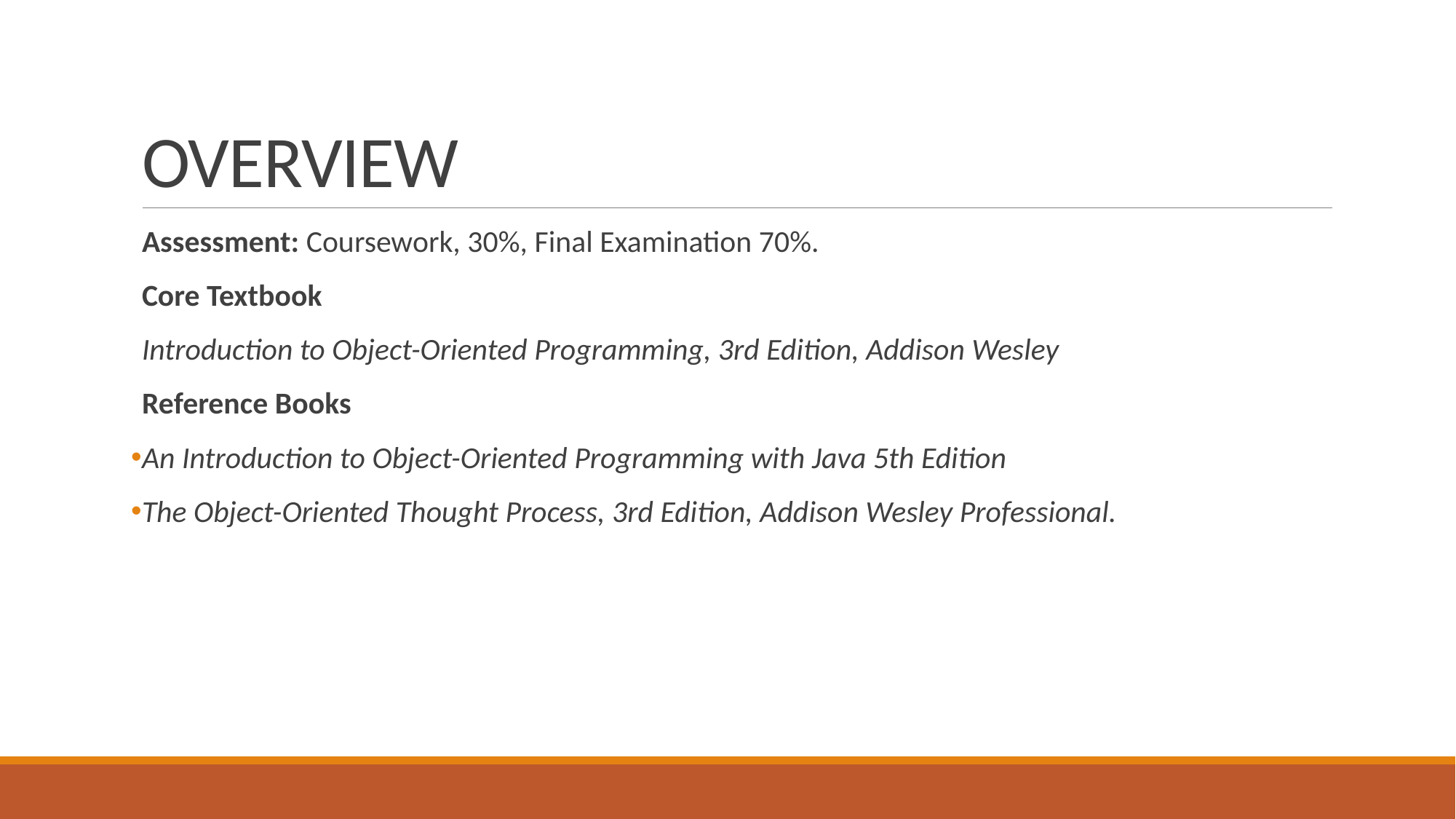

# OVERVIEW
Assessment: Coursework, 30%, Final Examination 70%.
Core Textbook
Introduction to Object-Oriented Programming, 3rd Edition, Addison Wesley
Reference Books
An Introduction to Object-Oriented Programming with Java 5th Edition
The Object-Oriented Thought Process, 3rd Edition, Addison Wesley Professional.